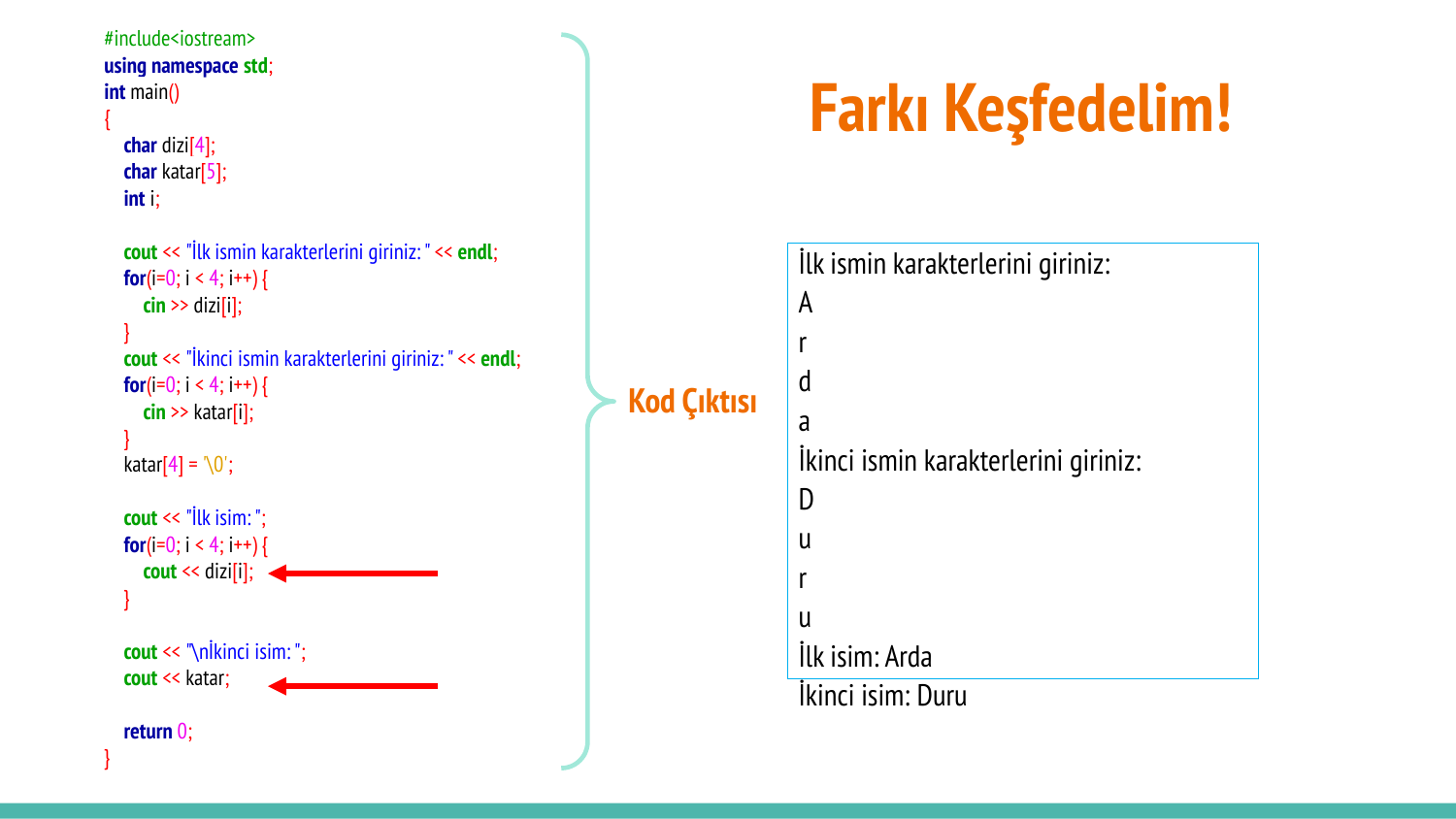

#include<iostream>
using namespace std;
int main()
{
    char dizi[4];
    char katar[5];
    int i;

    cout << "İlk ismin karakterlerini giriniz: " << endl;
    for(i=0; i < 4; i++) {
        cin >> dizi[i];
    }
    cout << "İkinci ismin karakterlerini giriniz: " << endl;
    for(i=0; i < 4; i++) {
        cin >> katar[i];
    }
    katar[4] = '\0';

    cout << "İlk isim: ";
    for(i=0; i < 4; i++) {
        cout << dizi[i];
    }

    cout << "\nİkinci isim: ";
    cout << katar;

    return 0;
}

# Farkı Keşfedelim!
| İlk ismin karakterlerini giriniz: A r d a İkinci ismin karakterlerini giriniz: D u r u İlk isim: Arda İkinci isim: Duru |
| --- |
Kod Çıktısı